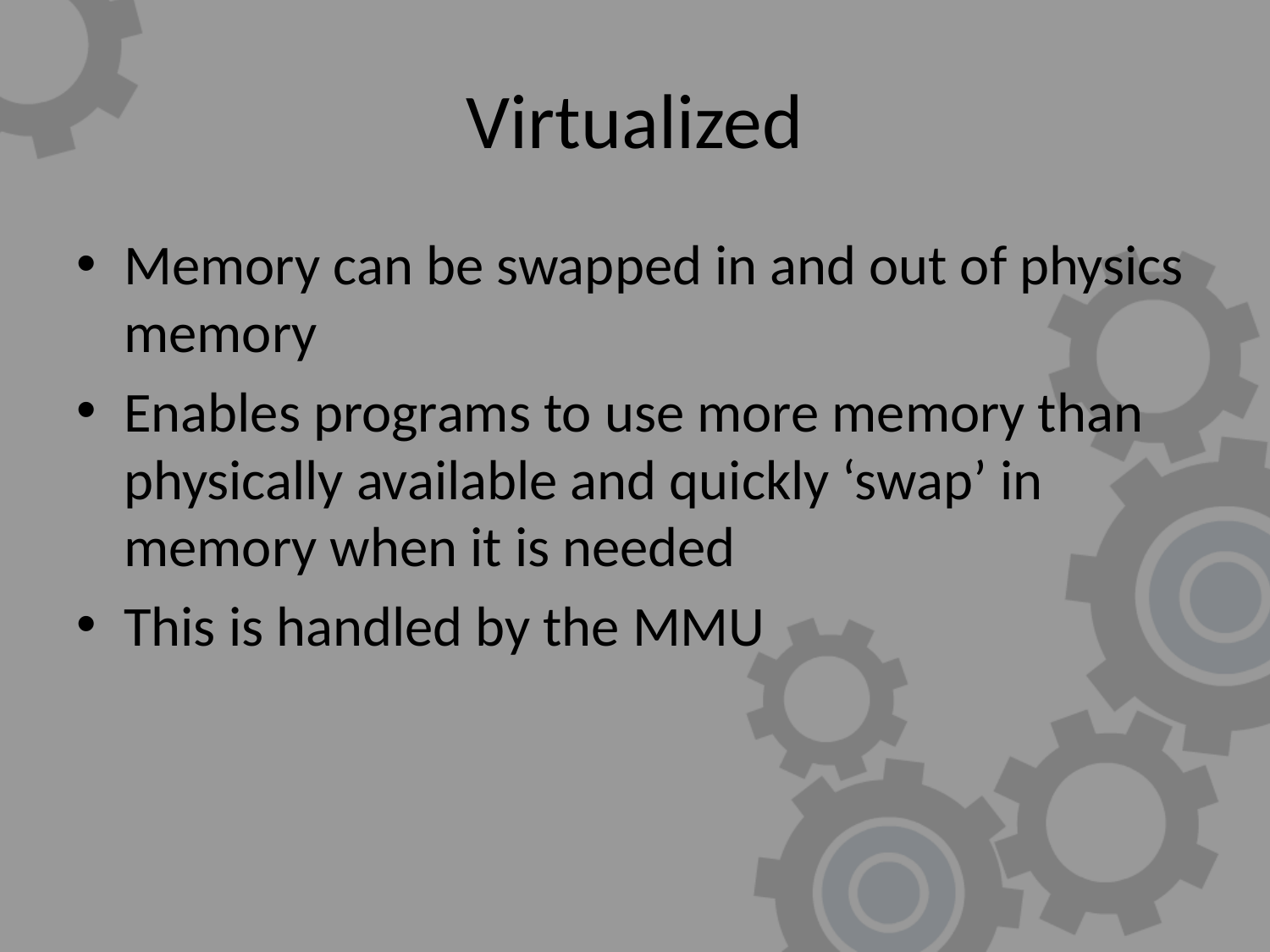

# Virtualized
Memory can be swapped in and out of physics memory
Enables programs to use more memory than physically available and quickly ‘swap’ in memory when it is needed
This is handled by the MMU